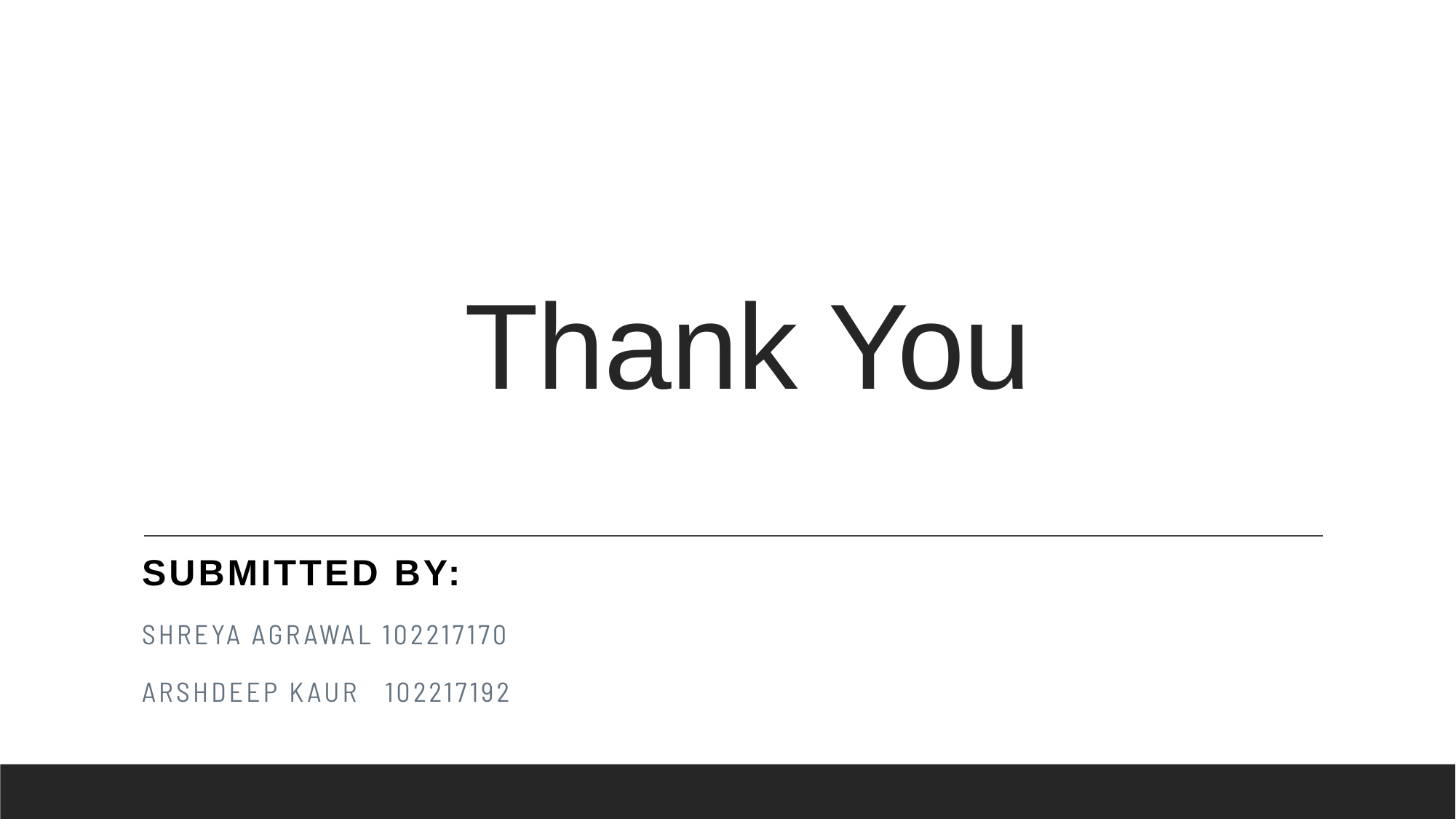

# Thank You
Submitted by:
Shreya Agrawal 102217170
Arshdeep kaur   102217192